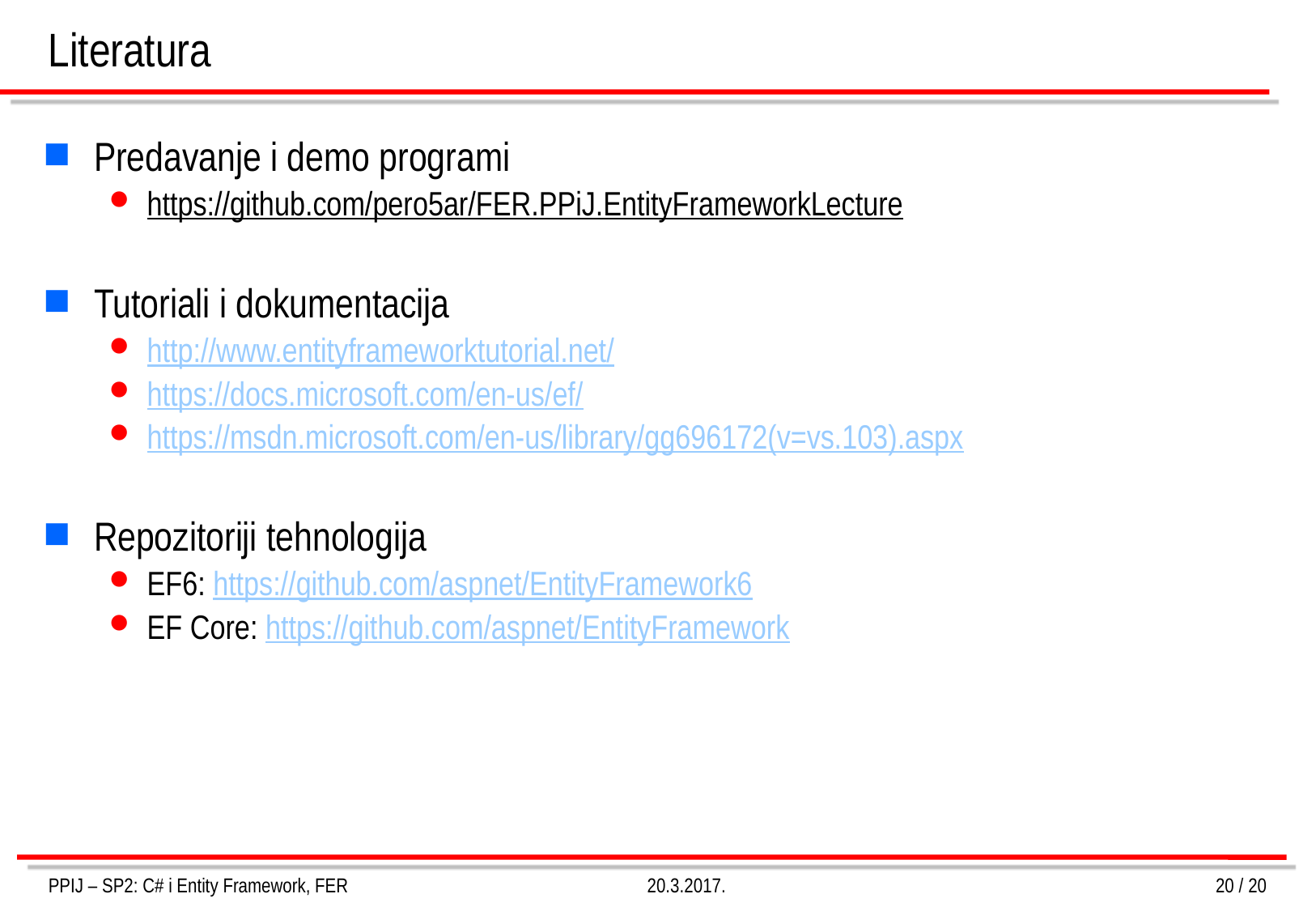

# Literatura
Predavanje i demo programi
https://github.com/pero5ar/FER.PPiJ.EntityFrameworkLecture

Tutoriali i dokumentacija
http://www.entityframeworktutorial.net/
https://docs.microsoft.com/en-us/ef/
https://msdn.microsoft.com/en-us/library/gg696172(v=vs.103).aspx

Repozitoriji tehnologija
EF6: https://github.com/aspnet/EntityFramework6
EF Core: https://github.com/aspnet/EntityFramework

PPIJ – SP2: C# i Entity Framework, FER
20.3.2017.
20 / 20